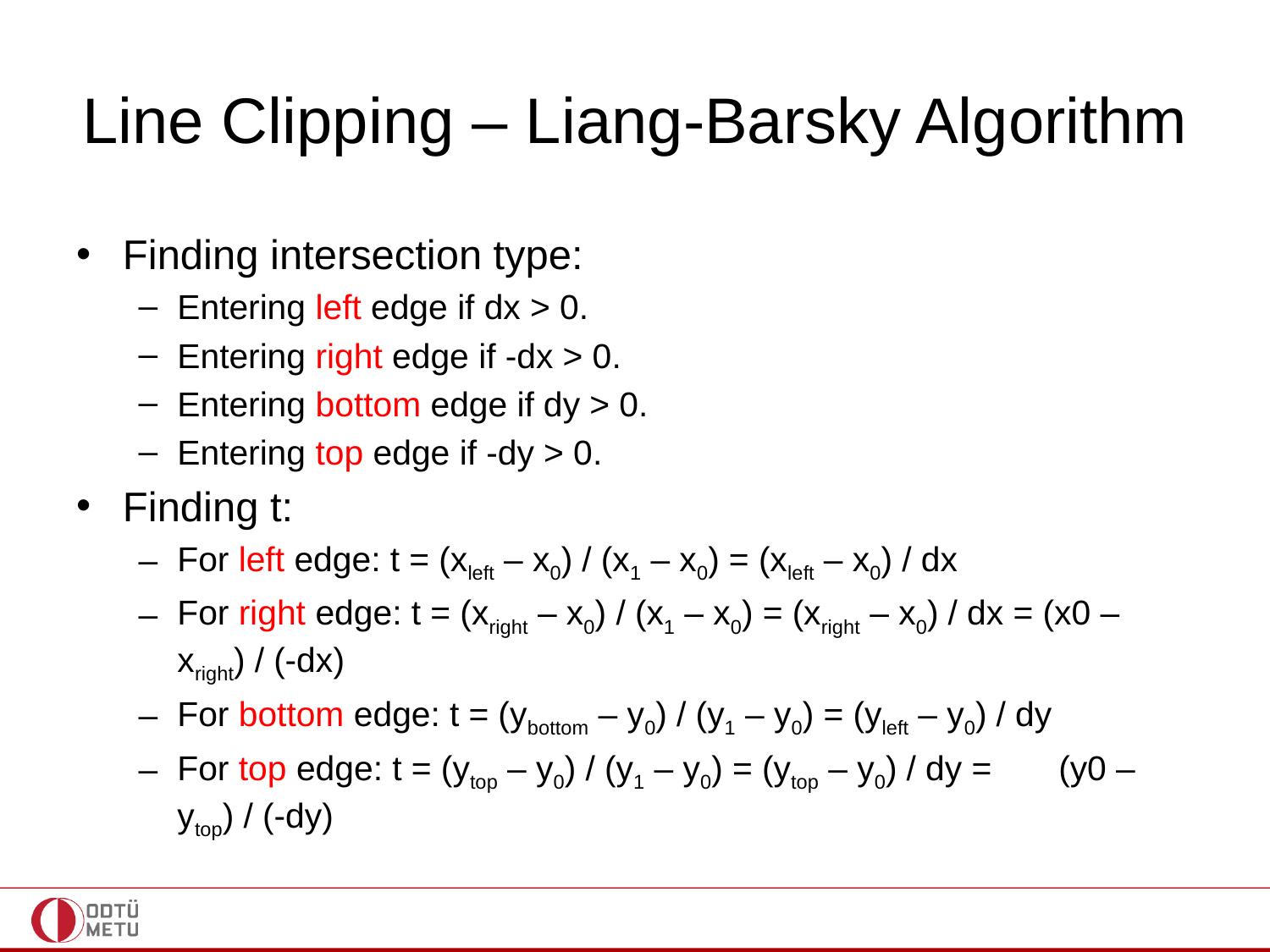

# Line Clipping – Liang-Barsky Algorithm
Finding intersection type:
Entering left edge if dx > 0.
Entering right edge if -dx > 0.
Entering bottom edge if dy > 0.
Entering top edge if -dy > 0.
Finding t:
For left edge: t = (xleft – x0) / (x1 – x0) = (xleft – x0) / dx
For right edge: t = (xright – x0) / (x1 – x0) = (xright – x0) / dx = (x0 – xright) / (-dx)
For bottom edge: t = (ybottom – y0) / (y1 – y0) = (yleft – y0) / dy
For top edge: t = (ytop – y0) / (y1 – y0) = (ytop – y0) / dy =       (y0 – ytop) / (-dy)